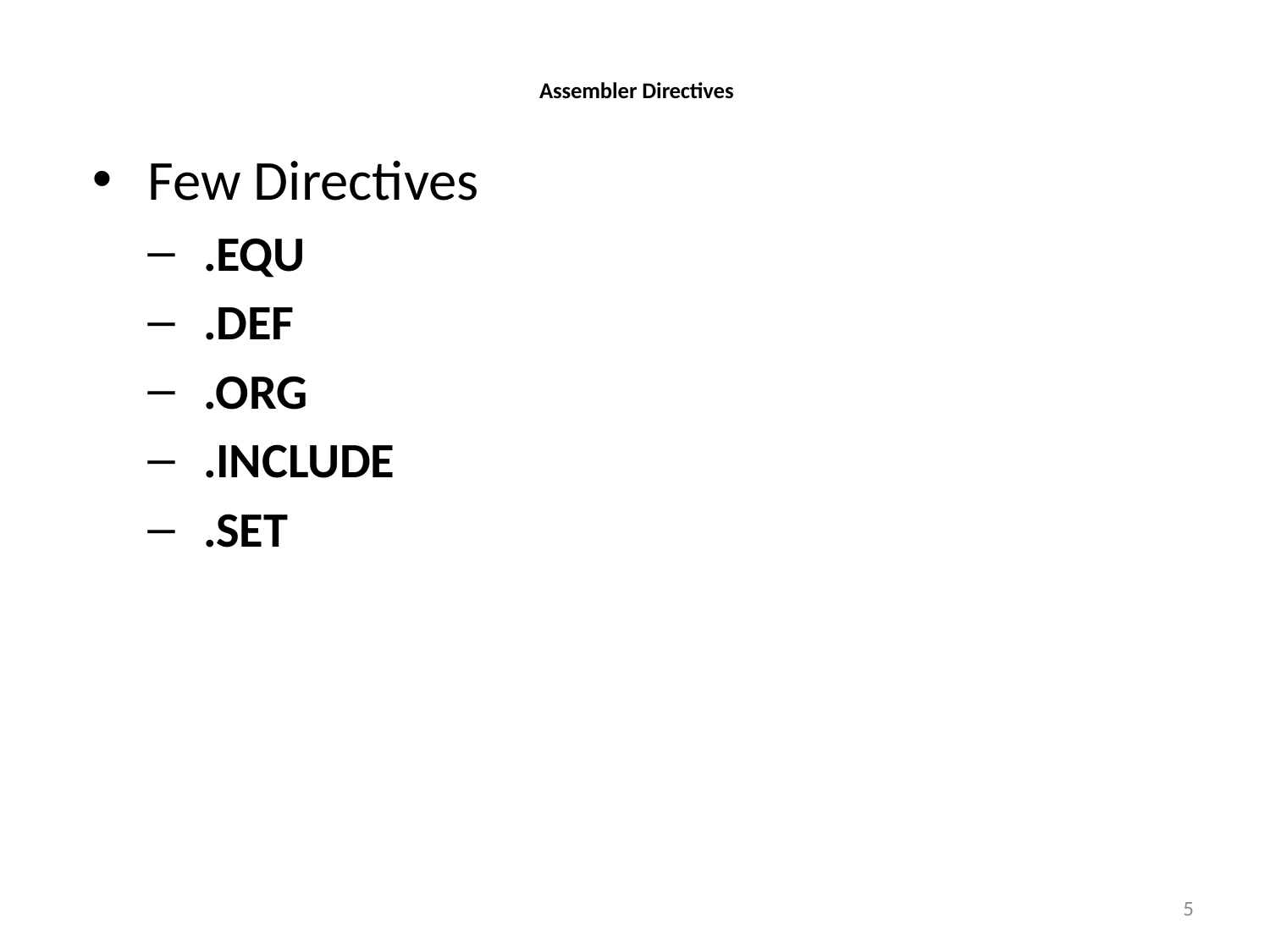

# Assembler Directives
Few Directives
.EQU
.DEF
.ORG
.INCLUDE
.SET

5